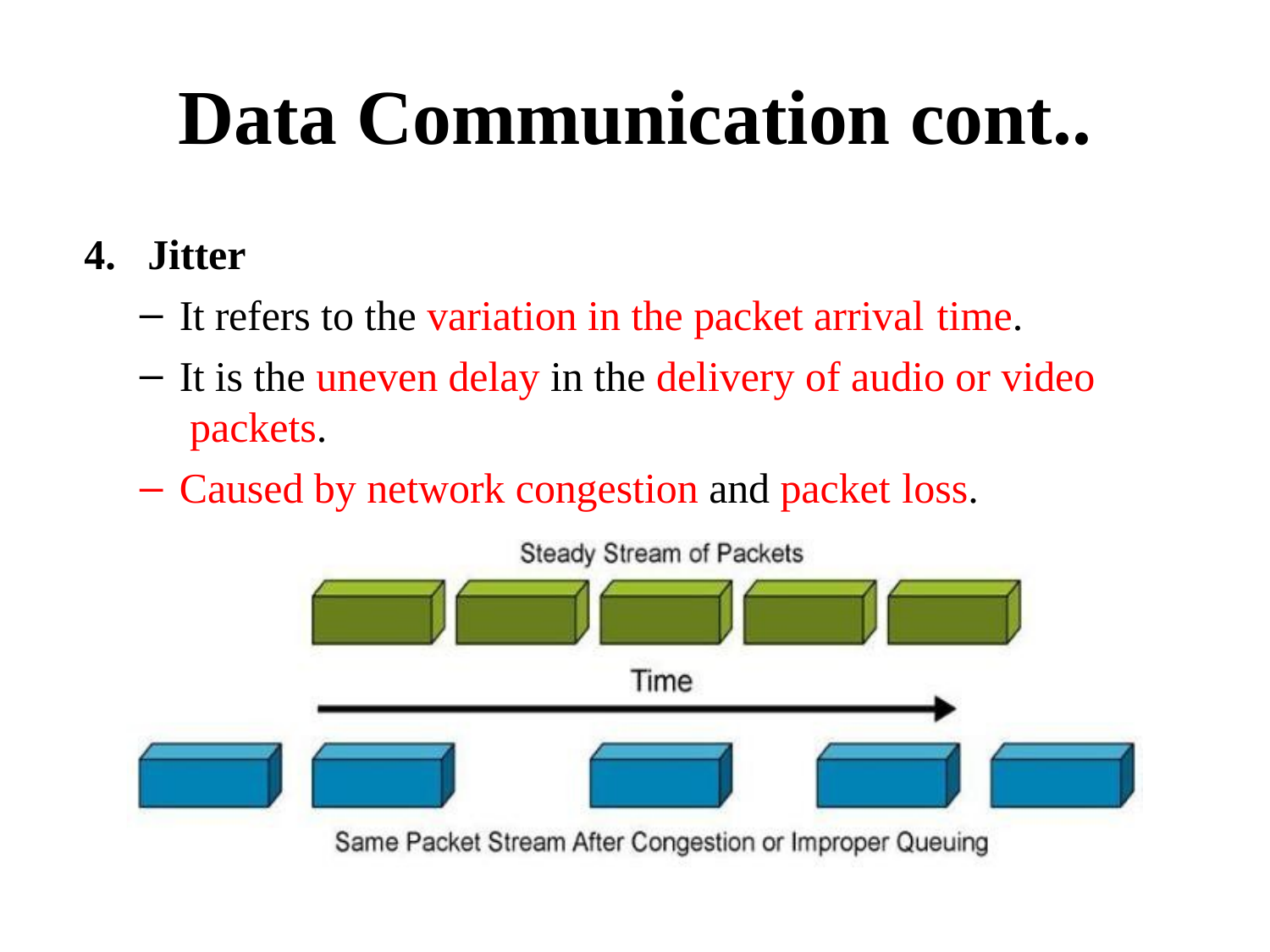

# Data Communication cont..
Jitter
It refers to the variation in the packet arrival time.
It is the uneven delay in the delivery of audio or video  packets.
Caused by network congestion and packet loss.